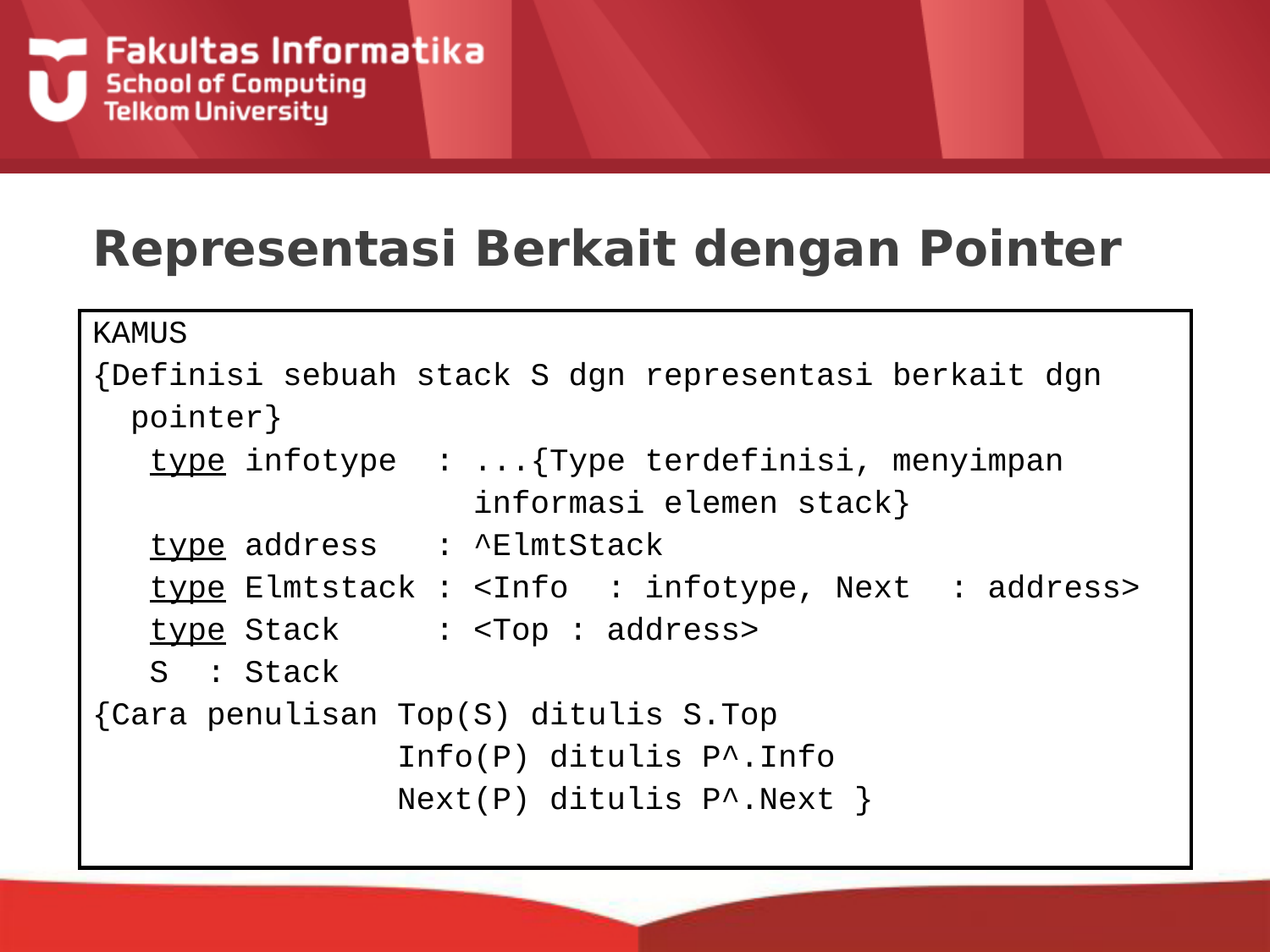

# Representasi Berkait dengan Pointer
| KAMUS {Definisi sebuah stack S dgn representasi berkait dgn pointer} type infotype : ...{Type terdefinisi, menyimpan informasi elemen stack} type address : ^ElmtStack type Elmtstack : <Info : infotype, Next : address> type Stack : <Top : address> S : Stack {Cara penulisan Top(S) ditulis S.Top Info(P) ditulis P^.Info Next(P) ditulis P^.Next } |
| --- |